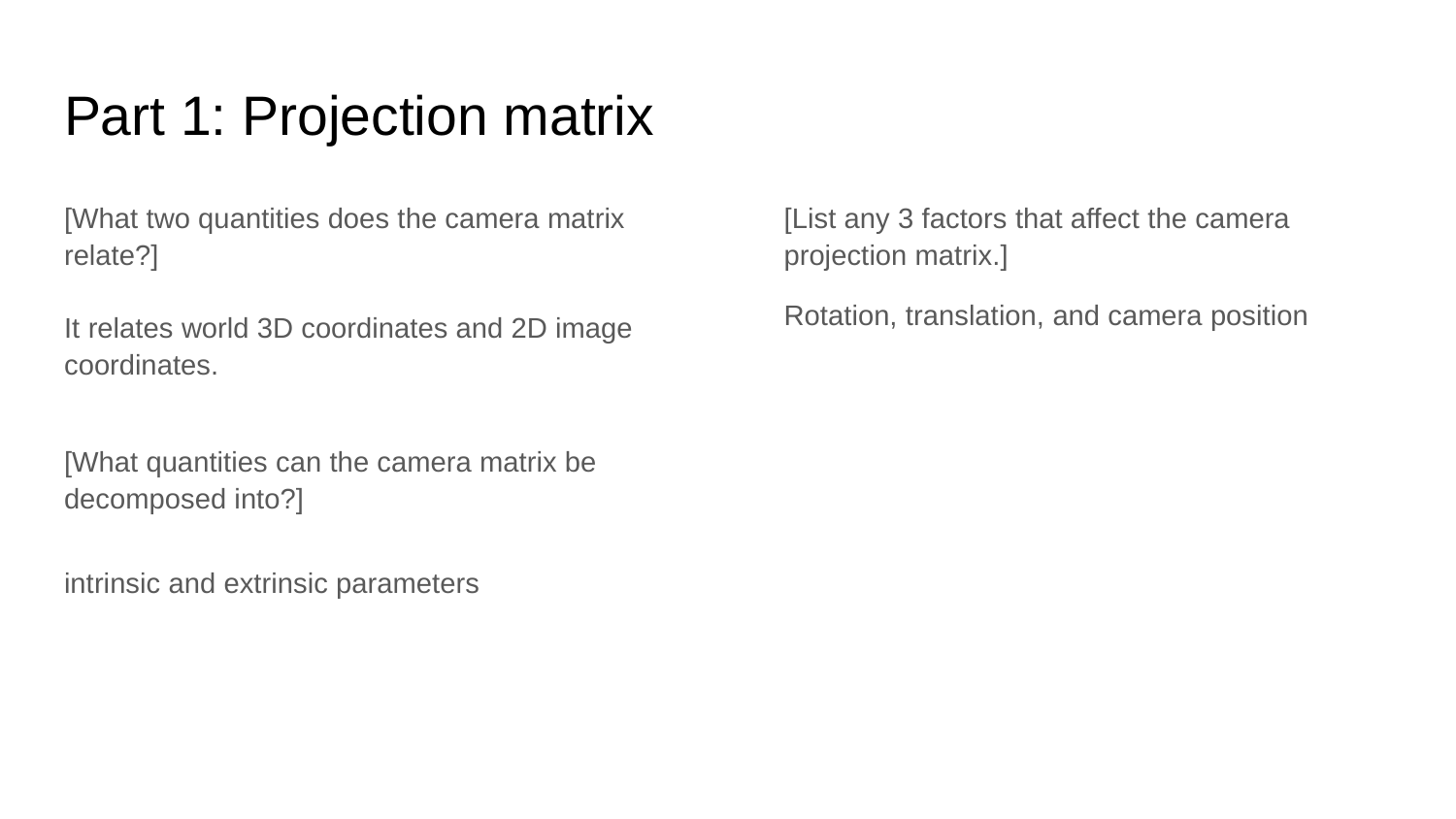

# Part 1: Projection matrix
[What two quantities does the camera matrix relate?]

It relates world 3D coordinates and 2D image coordinates.

[What quantities can the camera matrix be decomposed into?]
intrinsic and extrinsic parameters
[List any 3 factors that affect the camera projection matrix.]
Rotation, translation, and camera position